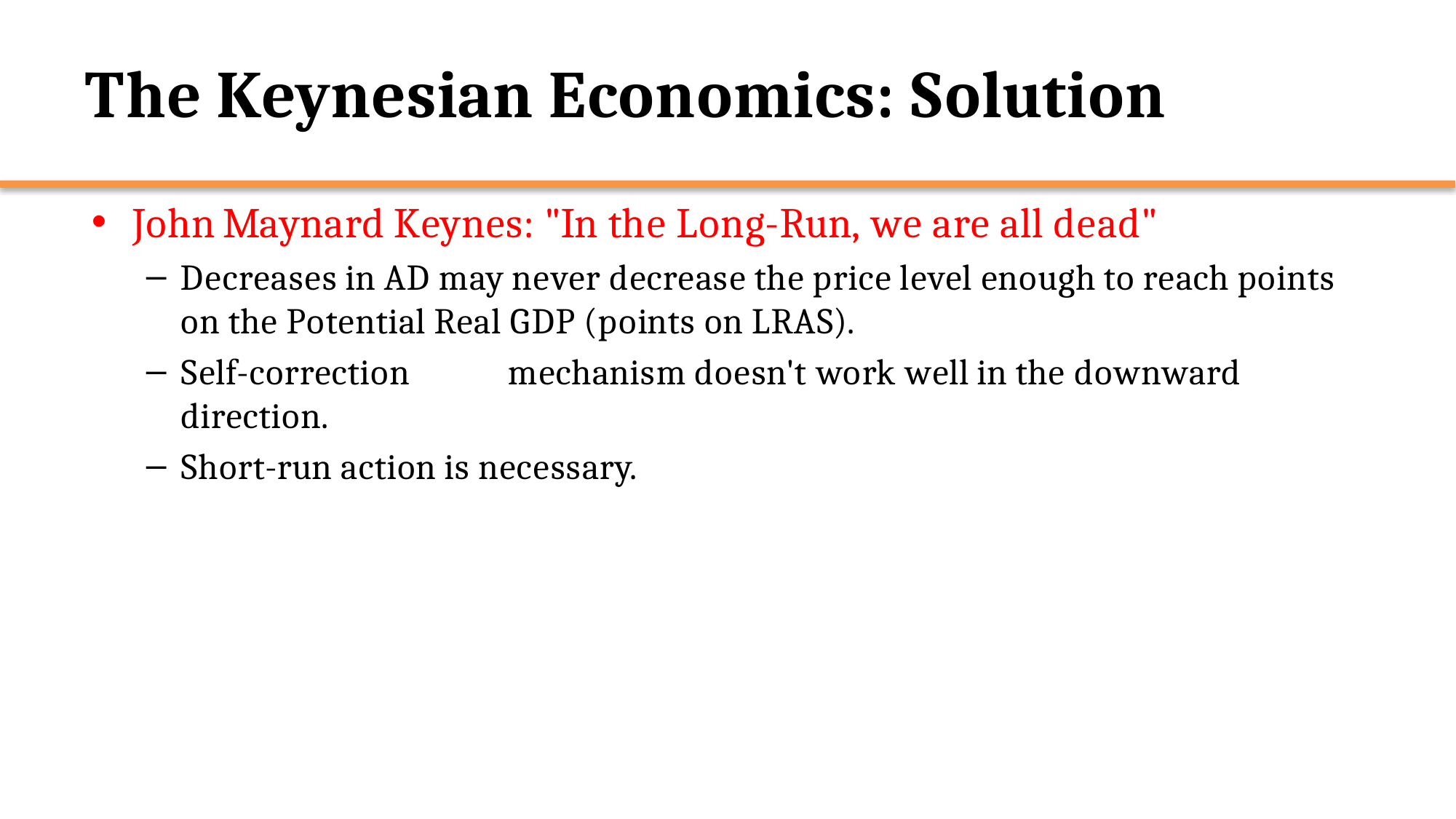

# The Keynesian Economics: Solution
John Maynard Keynes: "In the Long-Run, we are all dead"
Decreases in AD may never decrease the price level enough to reach points on the Potential Real GDP (points on LRAS).
Self-correction	mechanism doesn't work well in the downward direction.
Short-run action is necessary.